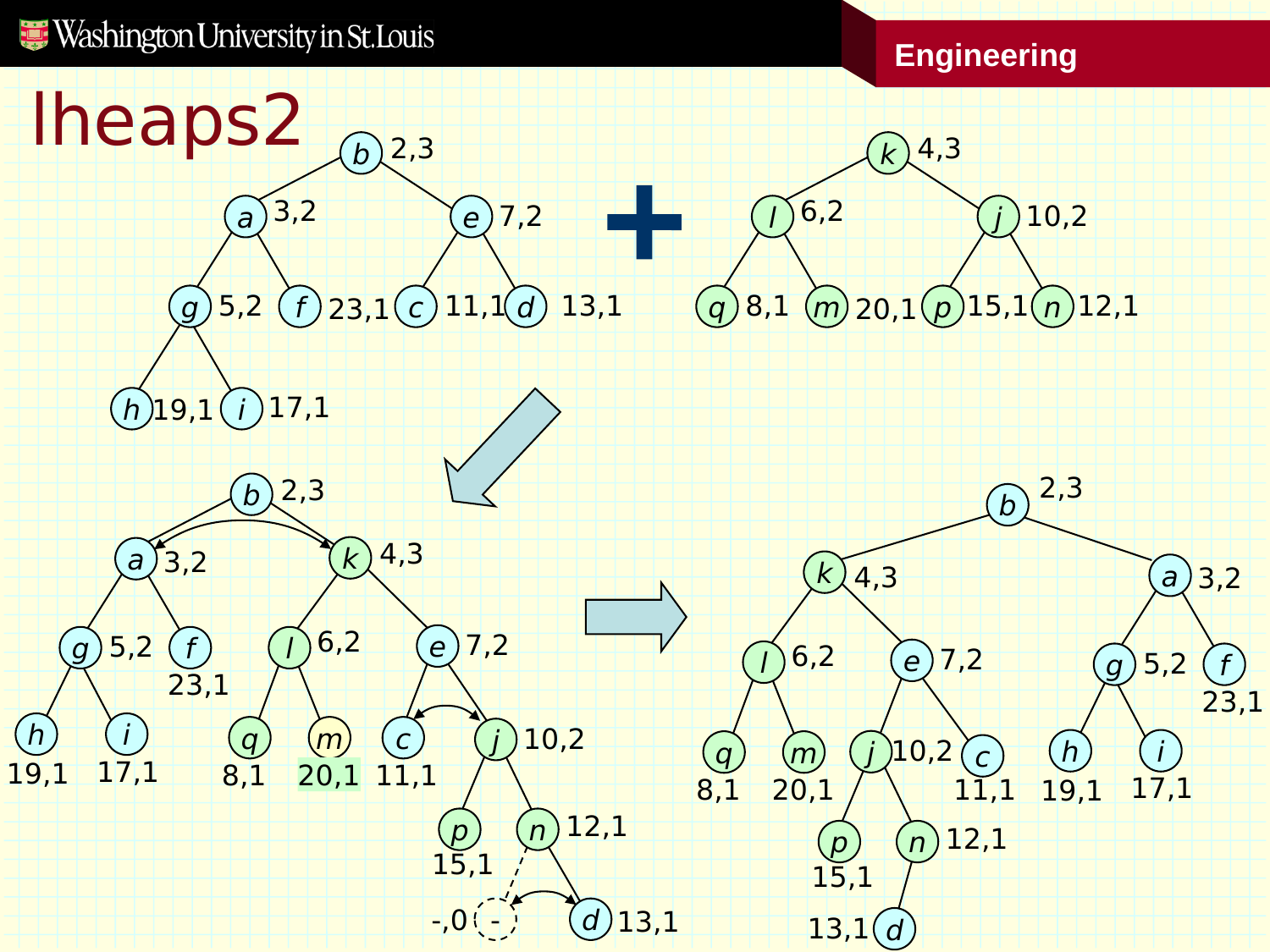

# lheaps2
2,3
b

3,2
a
e
7,2

g
f
c
d
5,2
11,1
13,1
23,1

h
i
17,1
19,1
4,3
k

6,2
l
j
10,2

q
m
p
n
8,1
15,1
12,1
20,1

2,3
b

k
a
4,3
3,2

6,2
e
l
7,2
g
f
5,2

23,1
h
i
j
q
m
10,2
c

17,1
8,1
20,1
11,1
19,1
p
n
12,1

15,1
d
13,1
2,3
b

4,3
k
a
3,2

6,2
e
g
f
l
7,2
5,2

23,1
h
i
q
m
c
j
10,2

17,1
19,1
8,1
20,1
11,1
p
n
12,1

15,1
-
d
-,0
13,1